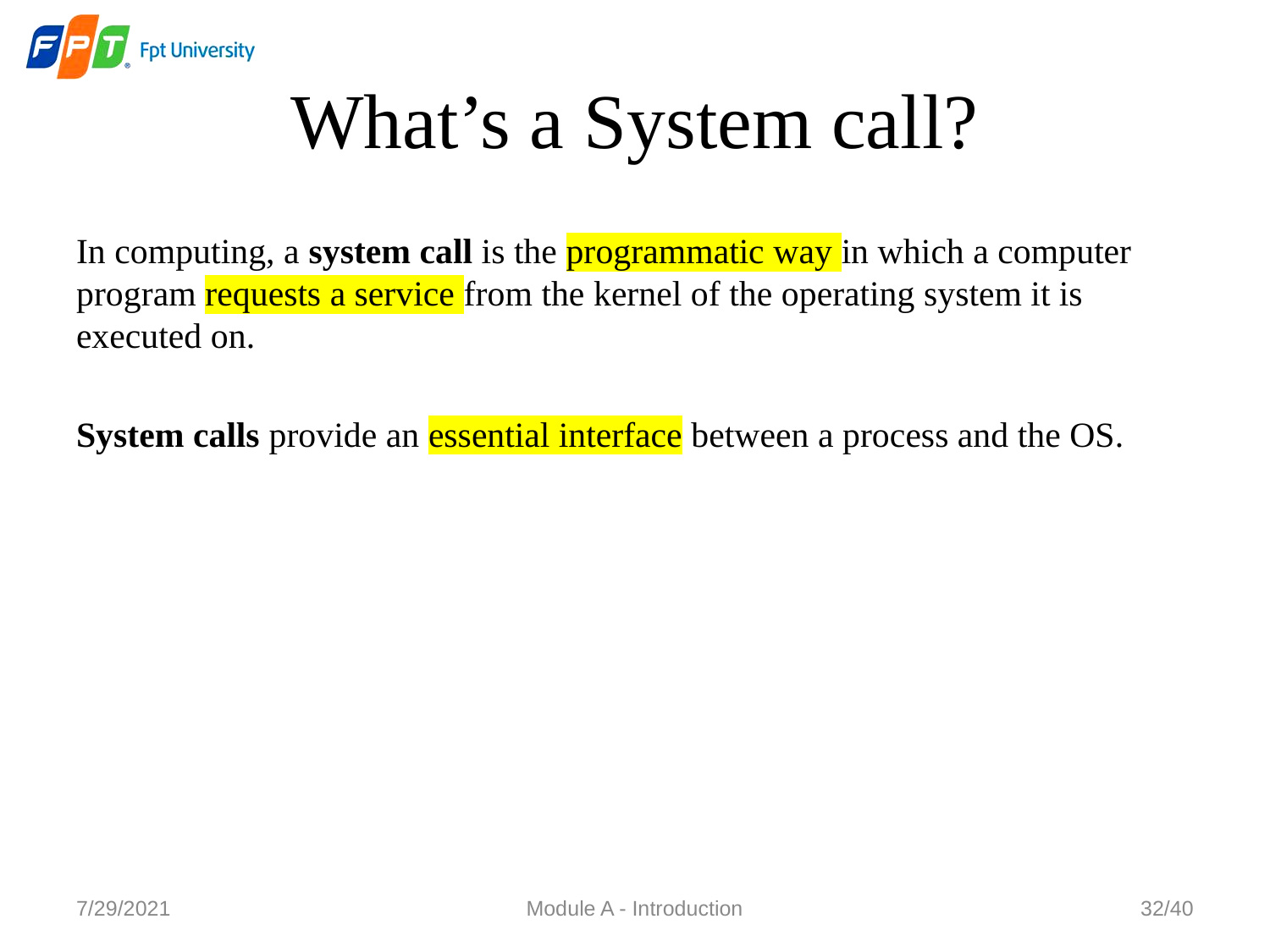

# What’s a System call?
In computing, a system call is the programmatic way in which a computer program requests a service from the kernel of the operating system it is executed on.

System calls provide an essential interface between a process and the OS.
7/29/2021
Module A - Introduction
32/40